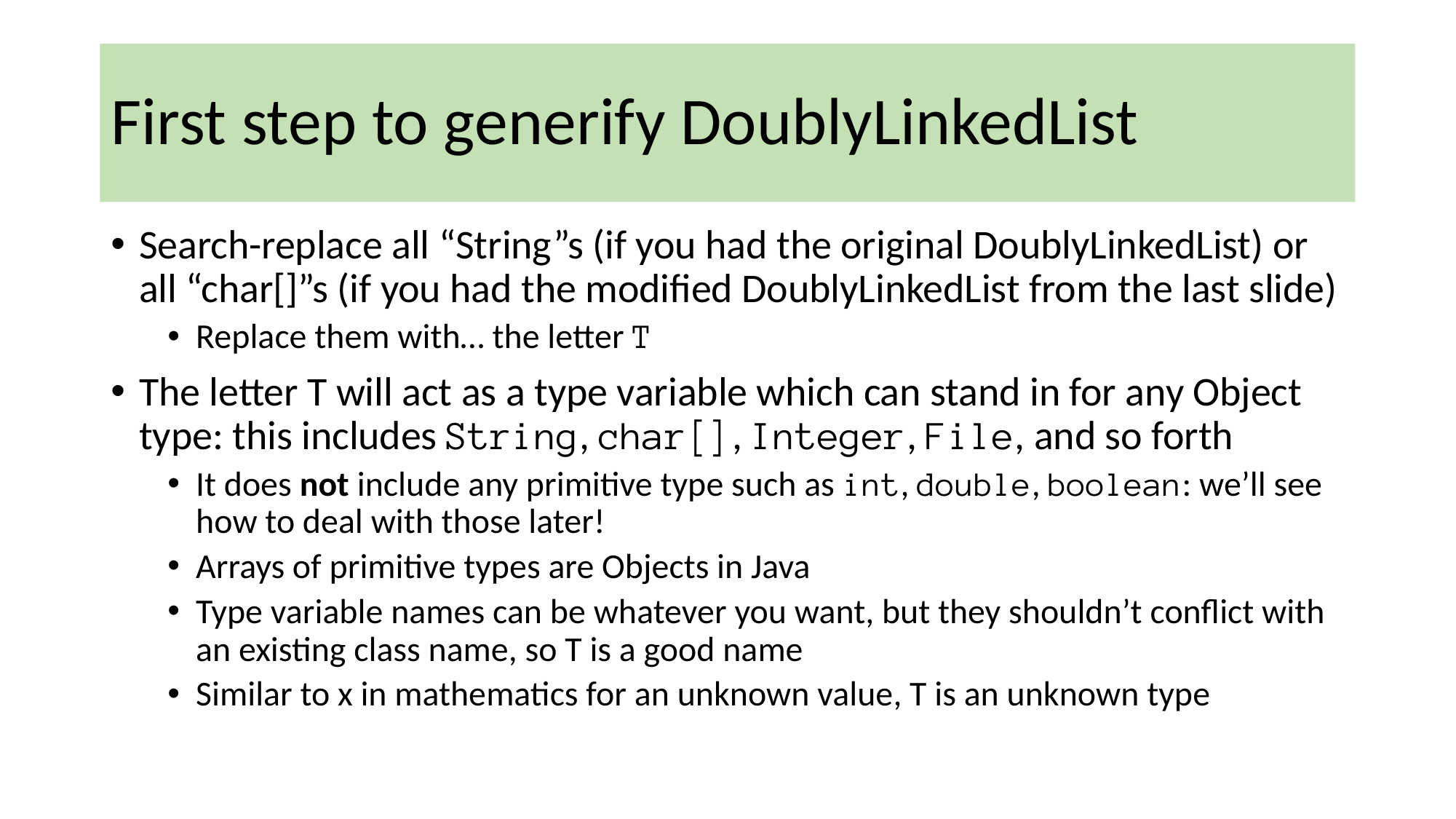

# First step to generify DoublyLinkedList
Search-replace all “String”s (if you had the original DoublyLinkedList) or all “char[]”s (if you had the modified DoublyLinkedList from the last slide)
Replace them with… the letter T
The letter T will act as a type variable which can stand in for any Object type: this includes String, char[], Integer, File, and so forth
It does not include any primitive type such as int, double, boolean: we’ll see how to deal with those later!
Arrays of primitive types are Objects in Java
Type variable names can be whatever you want, but they shouldn’t conflict with an existing class name, so T is a good name
Similar to x in mathematics for an unknown value, T is an unknown type